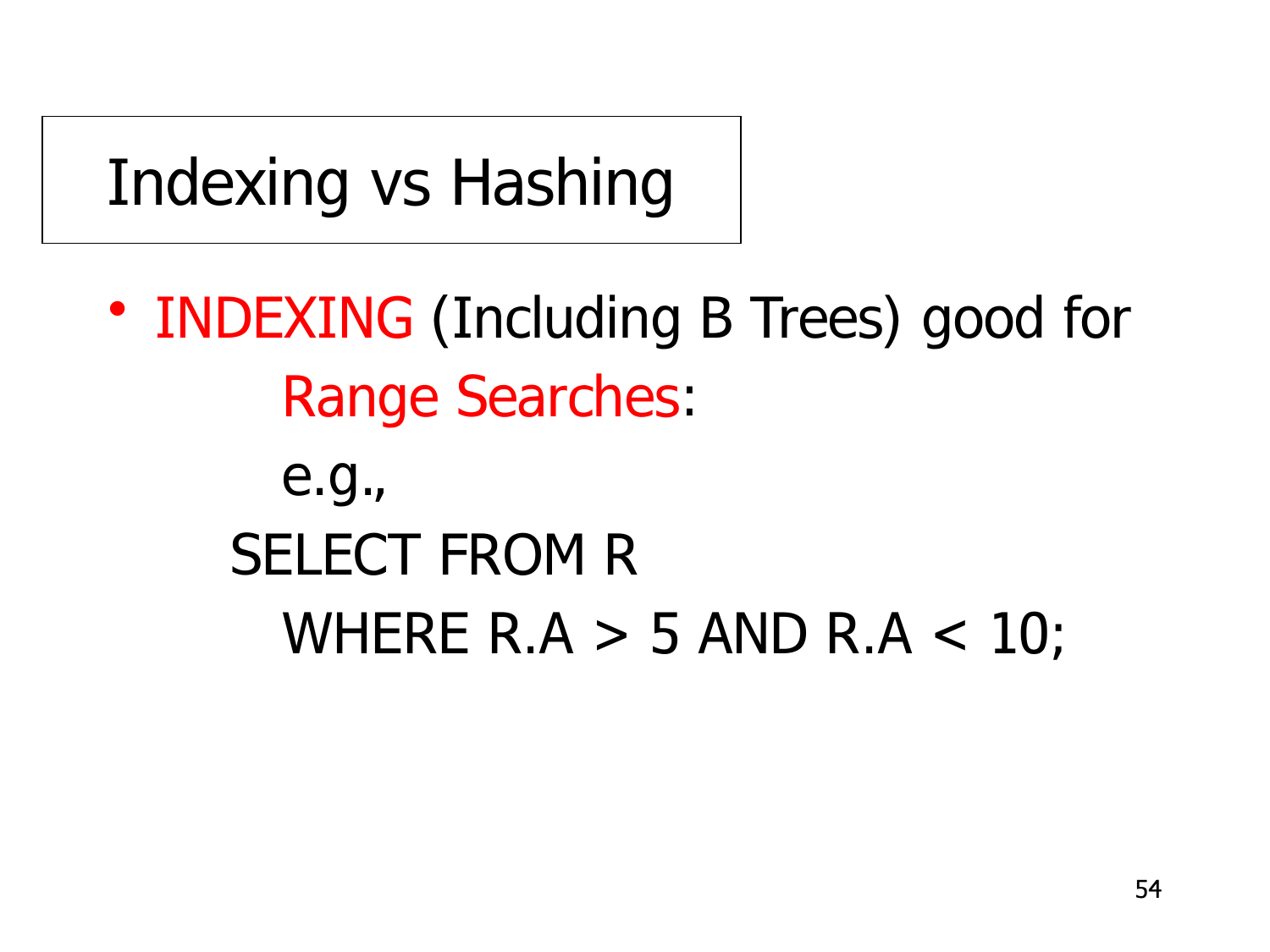

Indexing vs Hashing
INDEXING (Including B Trees) good for
		Range Searches:
		e.g.,
       SELECT FROM R
		WHERE R.A > 5 AND R.A < 10;
54